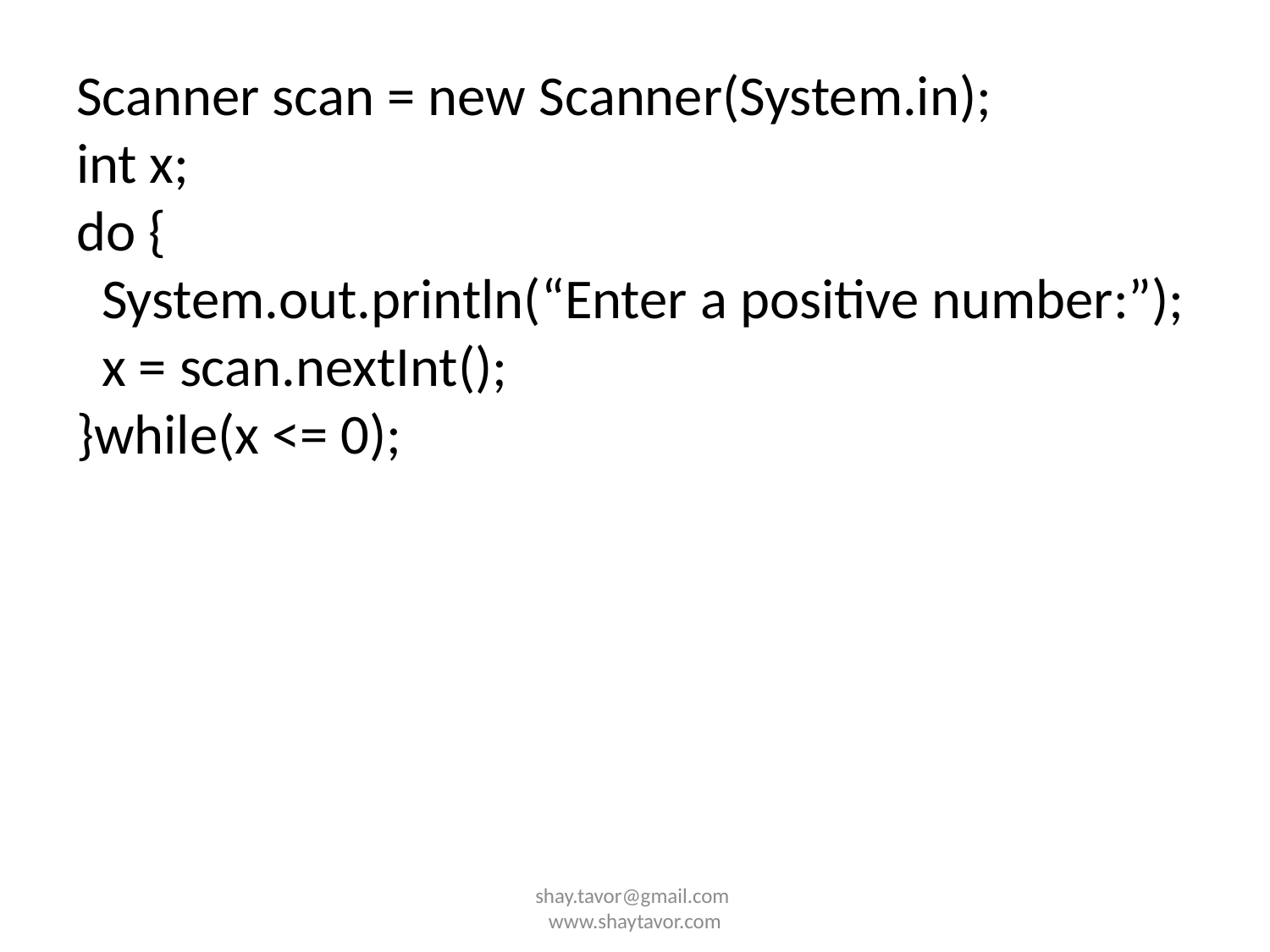

Scanner scan = new Scanner(System.in);
int x;
do {
  System.out.println(“Enter a positive number:”);
  x = scan.nextInt();
}while(x <= 0);

shay.tavor@gmail.com  www.shaytavor.com